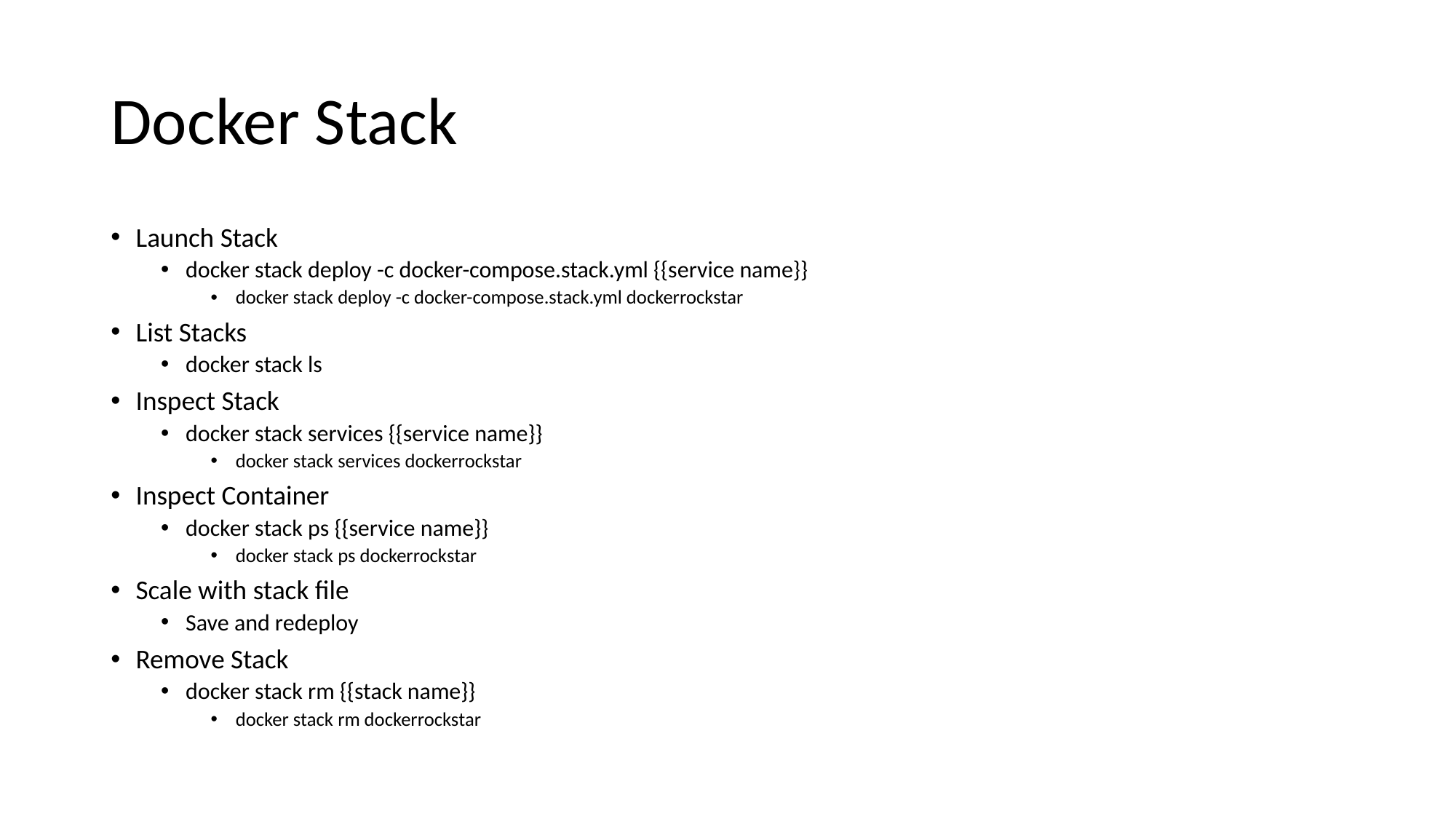

# Docker Stack
Launch Stack
docker stack deploy -c docker-compose.stack.yml {{service name}}
docker stack deploy -c docker-compose.stack.yml dockerrockstar
List Stacks
docker stack ls
Inspect Stack
docker stack services {{service name}}
docker stack services dockerrockstar
Inspect Container
docker stack ps {{service name}}
docker stack ps dockerrockstar
Scale with stack file
Save and redeploy
Remove Stack
docker stack rm {{stack name}}
docker stack rm dockerrockstar